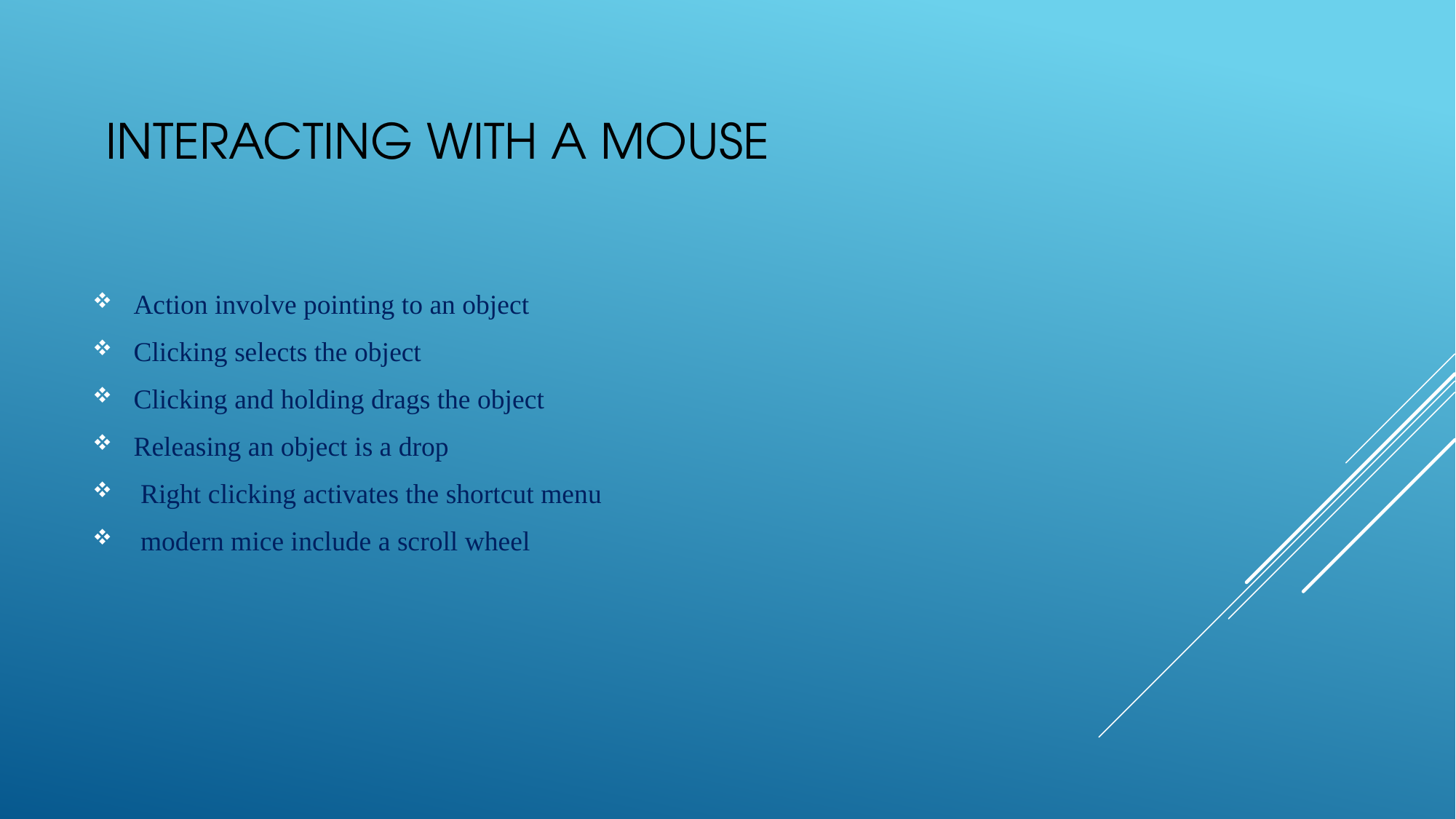

# Interacting with a mouse
Action involve pointing to an object
Clicking selects the object
Clicking and holding drags the object
Releasing an object is a drop
 Right clicking activates the shortcut menu
 modern mice include a scroll wheel